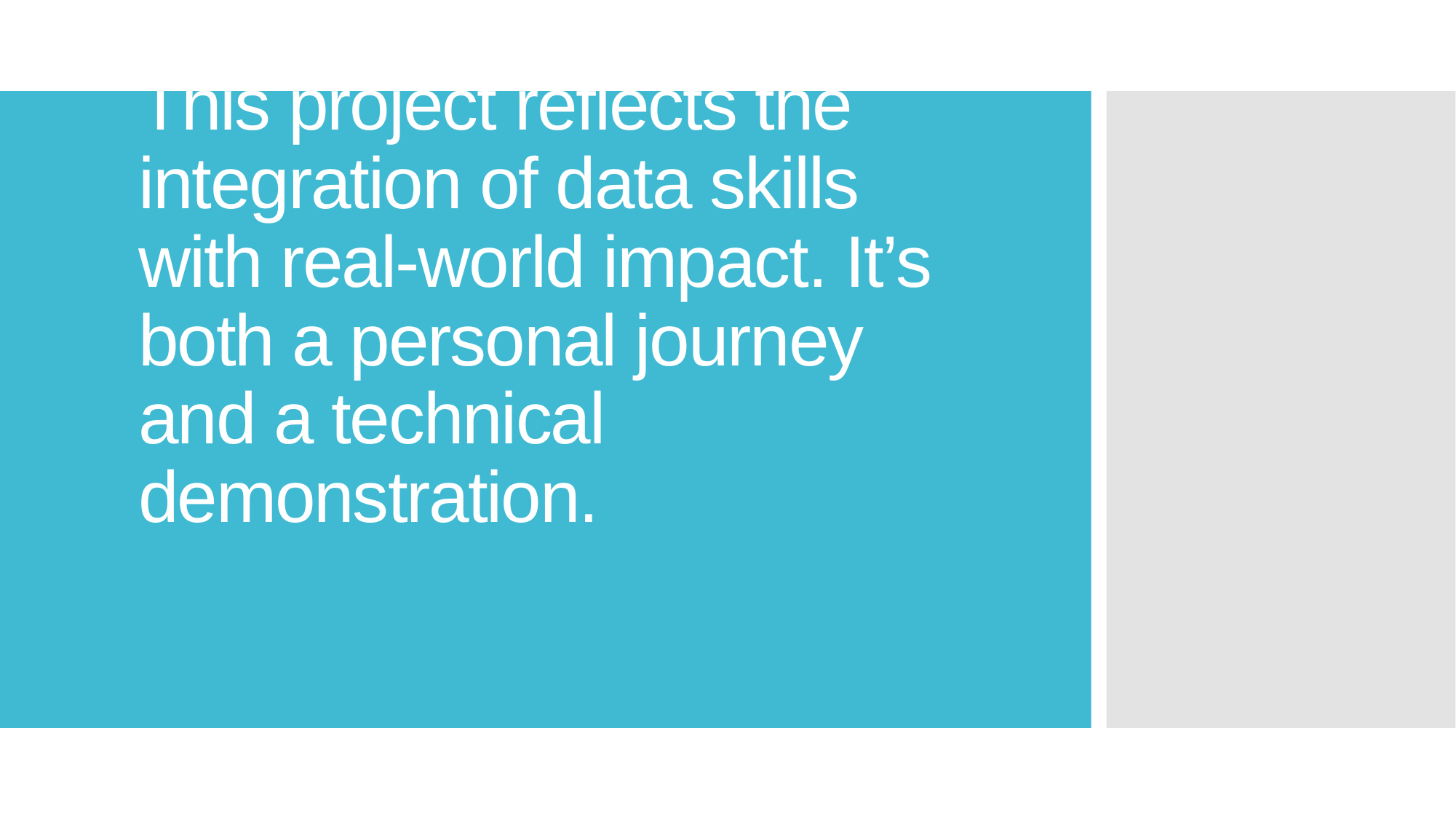

# This project reflects the integration of data skills with real-world impact. It’s both a personal journey and a technical demonstration.